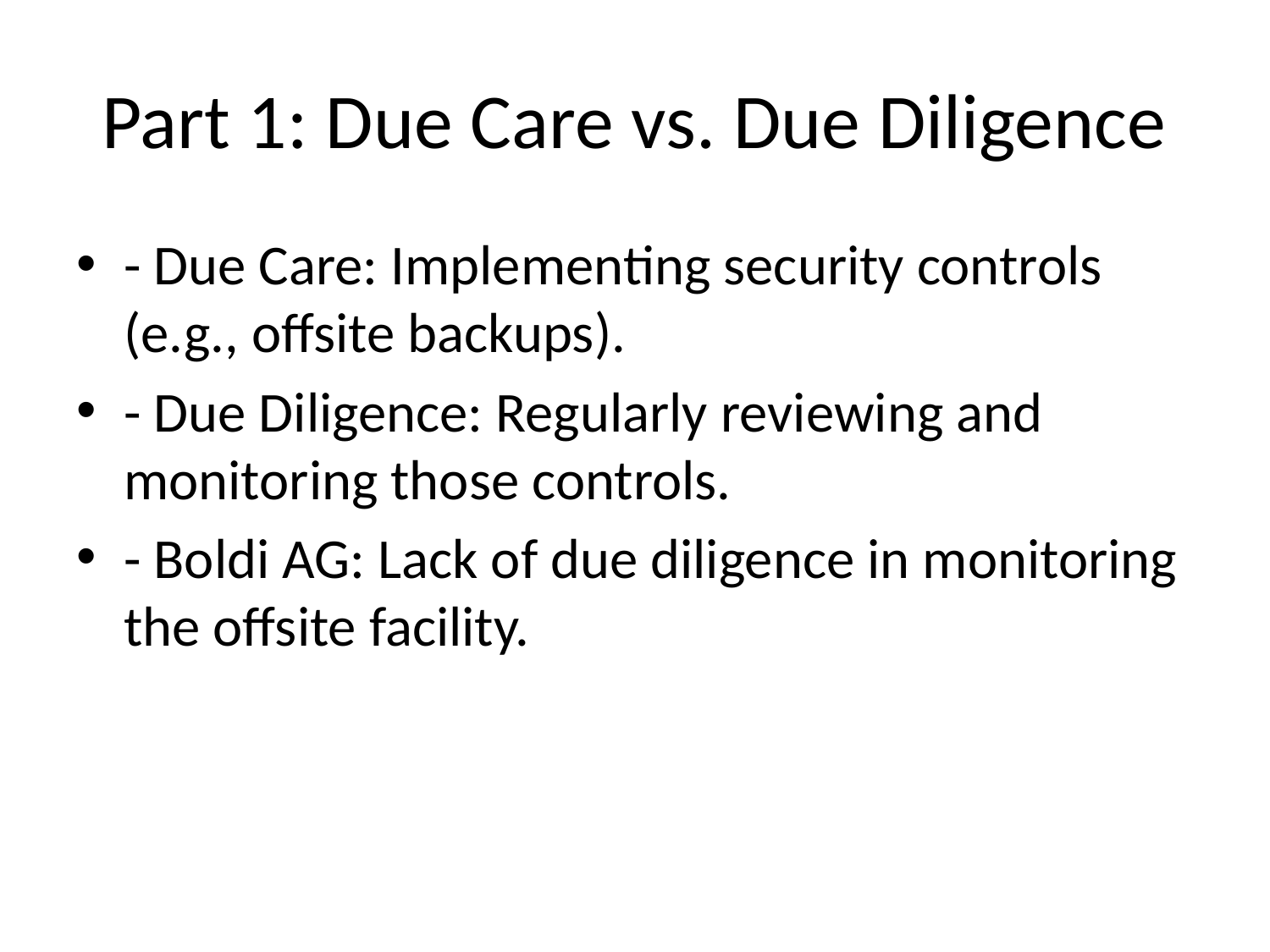

# Part 1: Due Care vs. Due Diligence
- Due Care: Implementing security controls (e.g., offsite backups).
- Due Diligence: Regularly reviewing and monitoring those controls.
- Boldi AG: Lack of due diligence in monitoring the offsite facility.